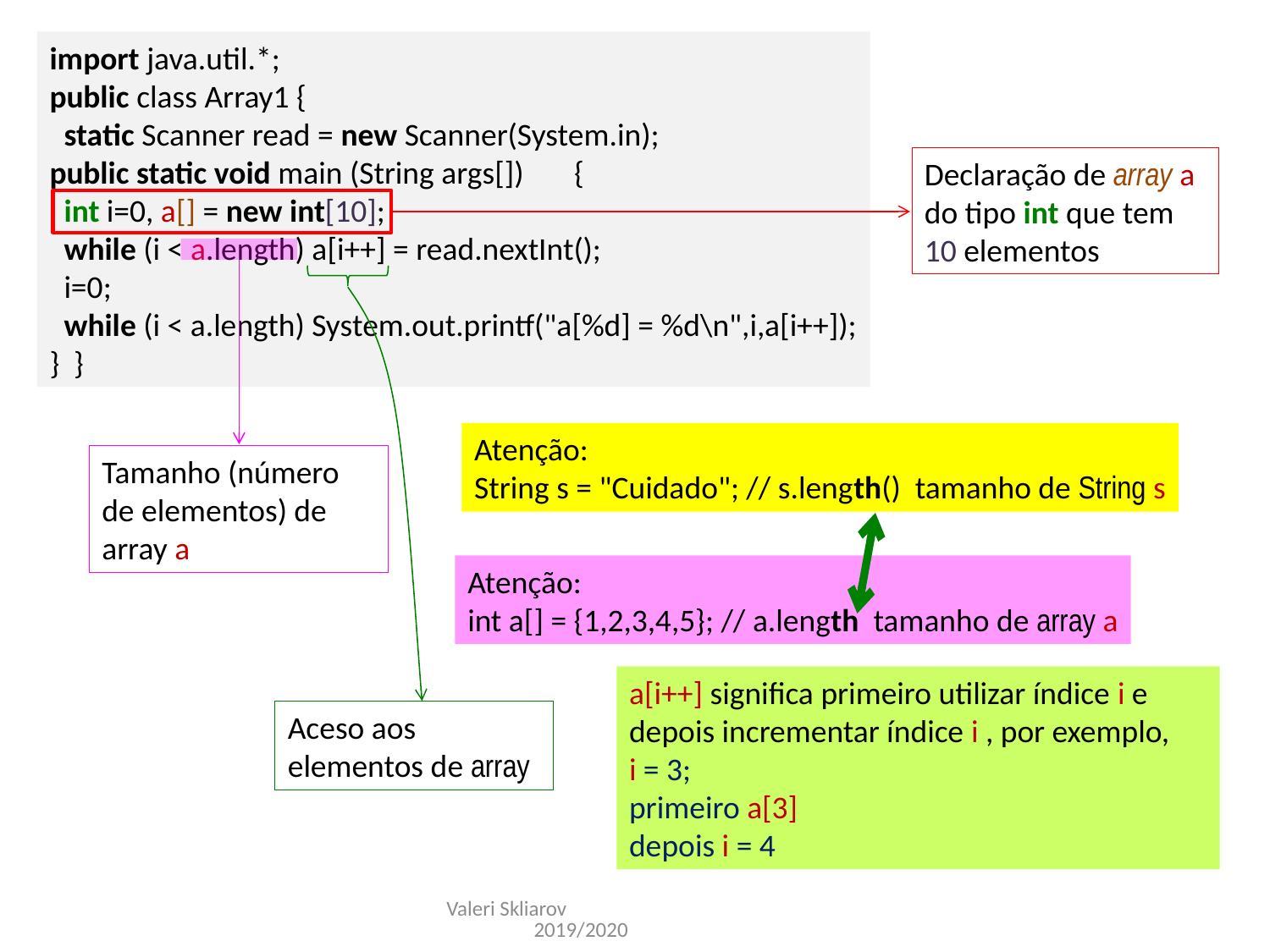

import java.util.*;
public class Array1 {
  static Scanner read = new Scanner(System.in);
public static void main (String args[])       {
  int i=0, a[] = new int[10];
  while (i < a.length) a[i++] = read.nextInt();
  i=0;
  while (i < a.length) System.out.printf("a[%d] = %d\n",i,a[i++]);
}  }
Declaração de array a do tipo int que tem 10 elementos

Tamanho (número de elementos) de array a

Aceso aos elementos de array
Atenção:
String s = "Cuidado"; // s.length()  tamanho de String s
Atenção:
int a[] = {1,2,3,4,5}; // a.length  tamanho de array a
a[i++] significa primeiro utilizar índice i e depois incrementar índice i , por exemplo,
i = 3;
primeiro a[3]
depois i = 4
Valeri Skliarov                                                                      2019/2020